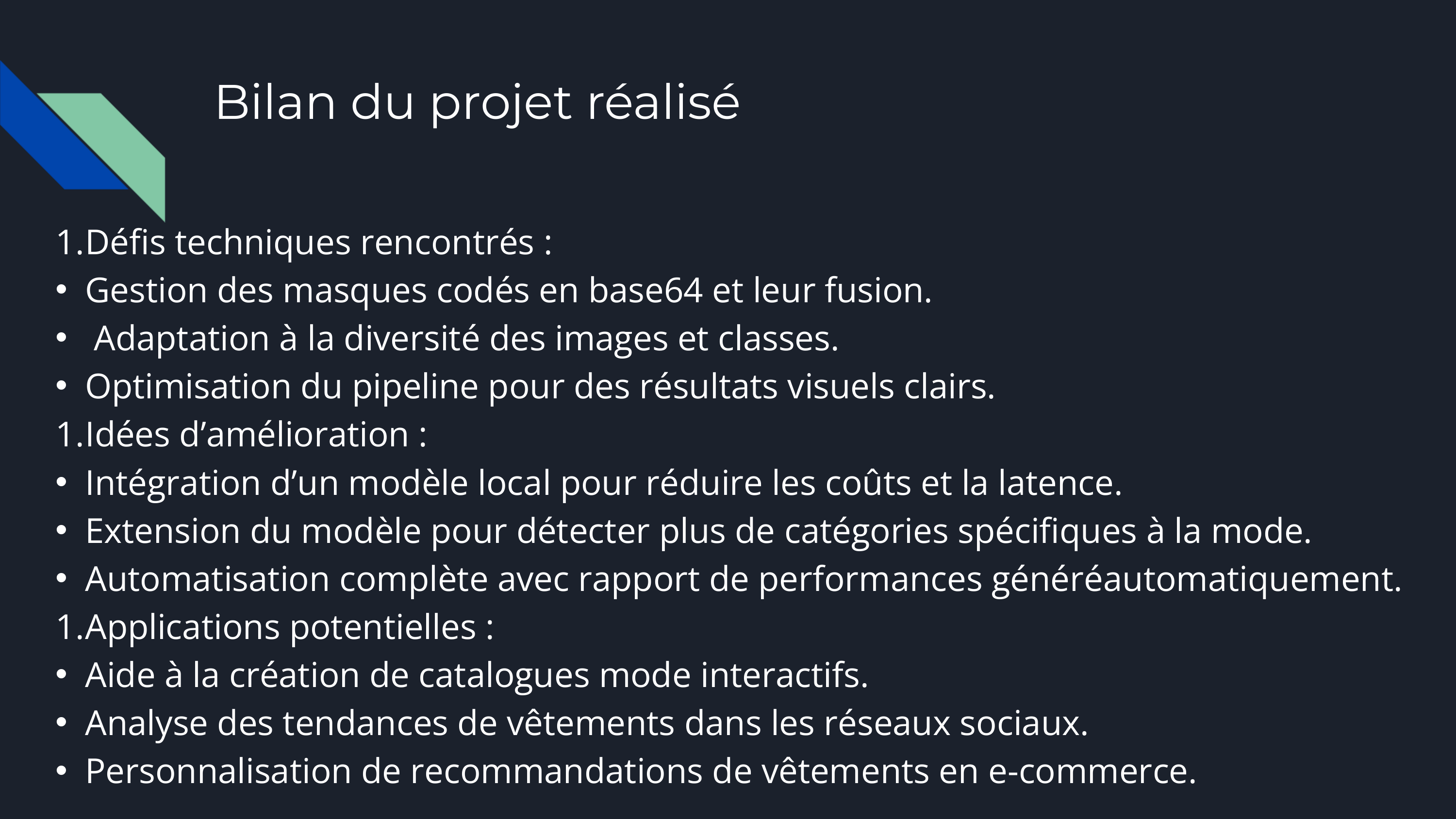

Bilan du projet réalisé
Défis techniques rencontrés :
Gestion des masques codés en base64 et leur fusion.
 Adaptation à la diversité des images et classes.
Optimisation du pipeline pour des résultats visuels clairs.
Idées d’amélioration :
Intégration d’un modèle local pour réduire les coûts et la latence.
Extension du modèle pour détecter plus de catégories spécifiques à la mode.
Automatisation complète avec rapport de performances généréautomatiquement.
Applications potentielles :
Aide à la création de catalogues mode interactifs.
Analyse des tendances de vêtements dans les réseaux sociaux.
Personnalisation de recommandations de vêtements en e-commerce.